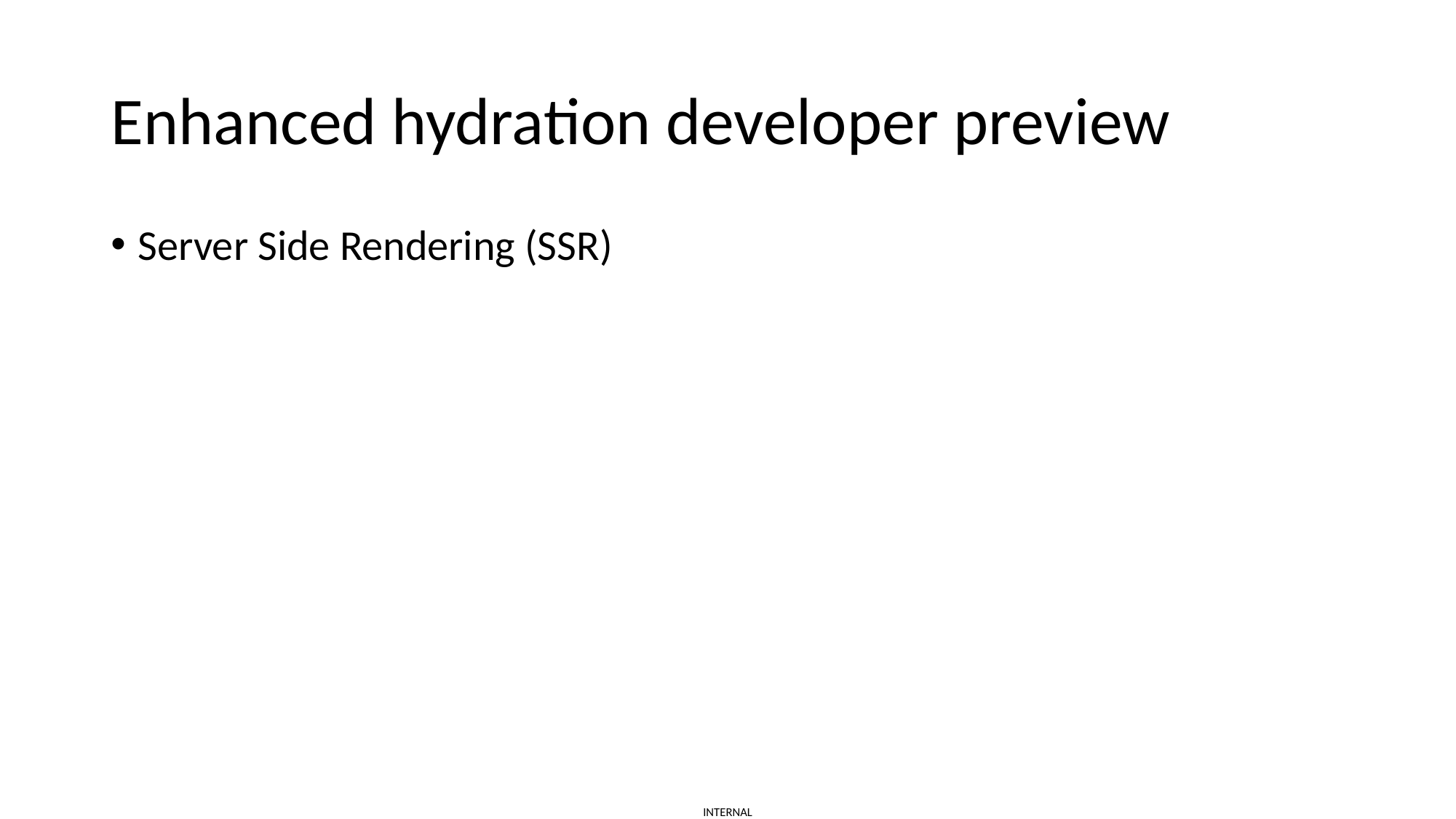

# Enhanced hydration developer preview
Server Side Rendering (SSR)